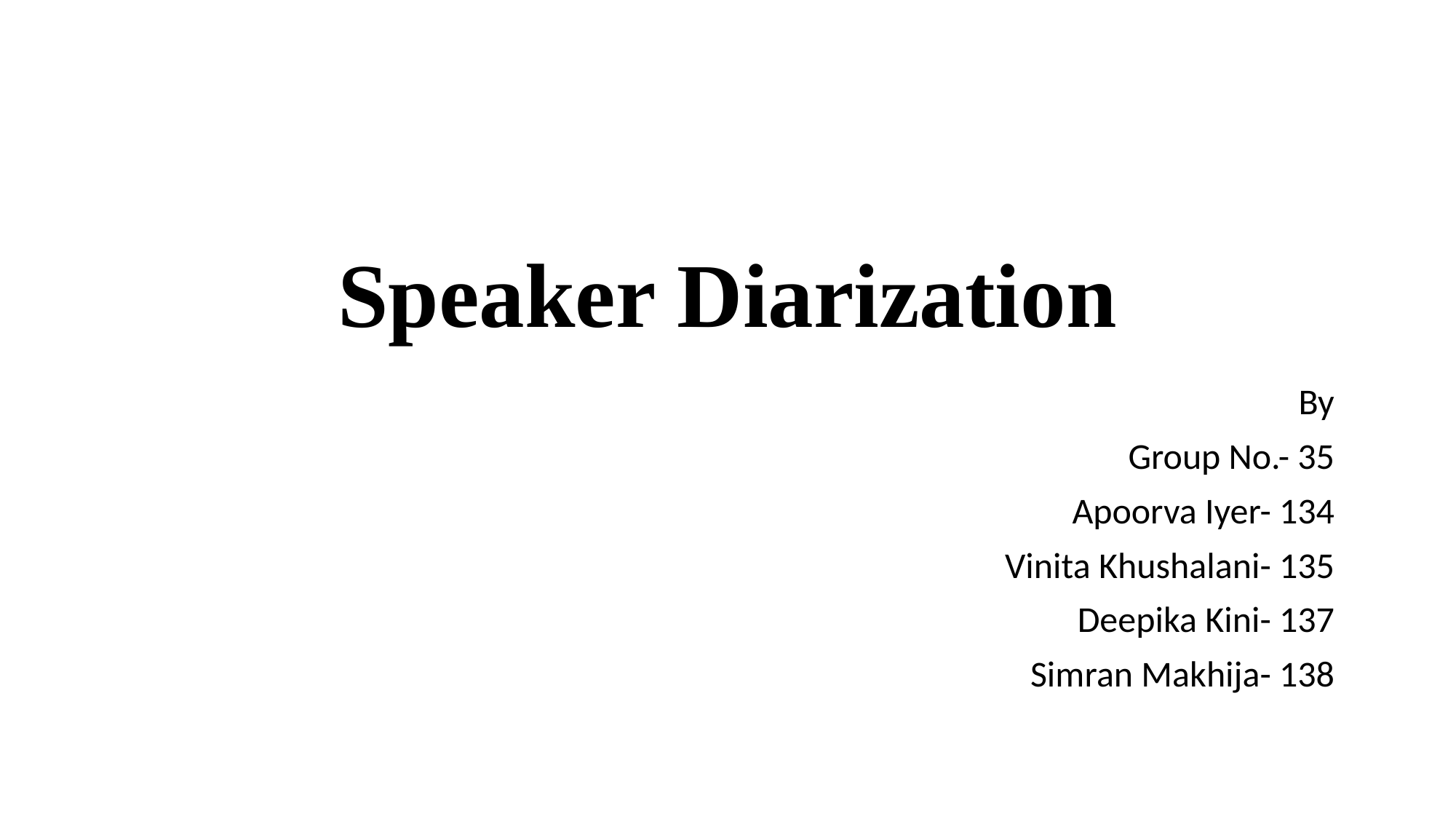

# Speaker Diarization
By
Group No.- 35
Apoorva Iyer- 134
Vinita Khushalani- 135
Deepika Kini- 137
Simran Makhija- 138